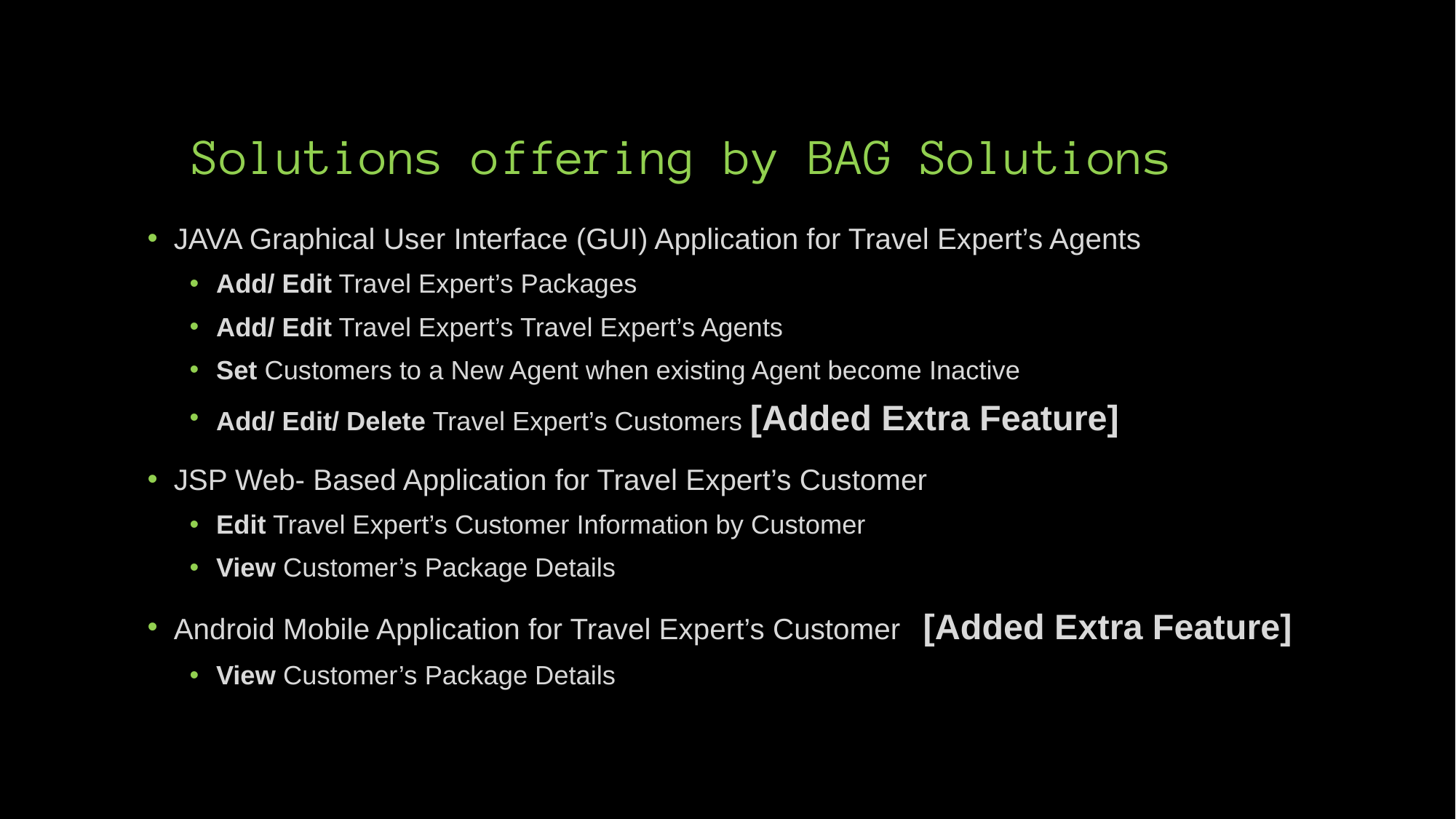

# Solutions offering by BAG Solutions
JAVA Graphical User Interface (GUI) Application for Travel Expert’s Agents
Add/ Edit Travel Expert’s Packages
Add/ Edit Travel Expert’s Travel Expert’s Agents
Set Customers to a New Agent when existing Agent become Inactive
Add/ Edit/ Delete Travel Expert’s Customers [Added Extra Feature]
JSP Web- Based Application for Travel Expert’s Customer
Edit Travel Expert’s Customer Information by Customer
View Customer’s Package Details
Android Mobile Application for Travel Expert’s Customer	 [Added Extra Feature]
View Customer’s Package Details